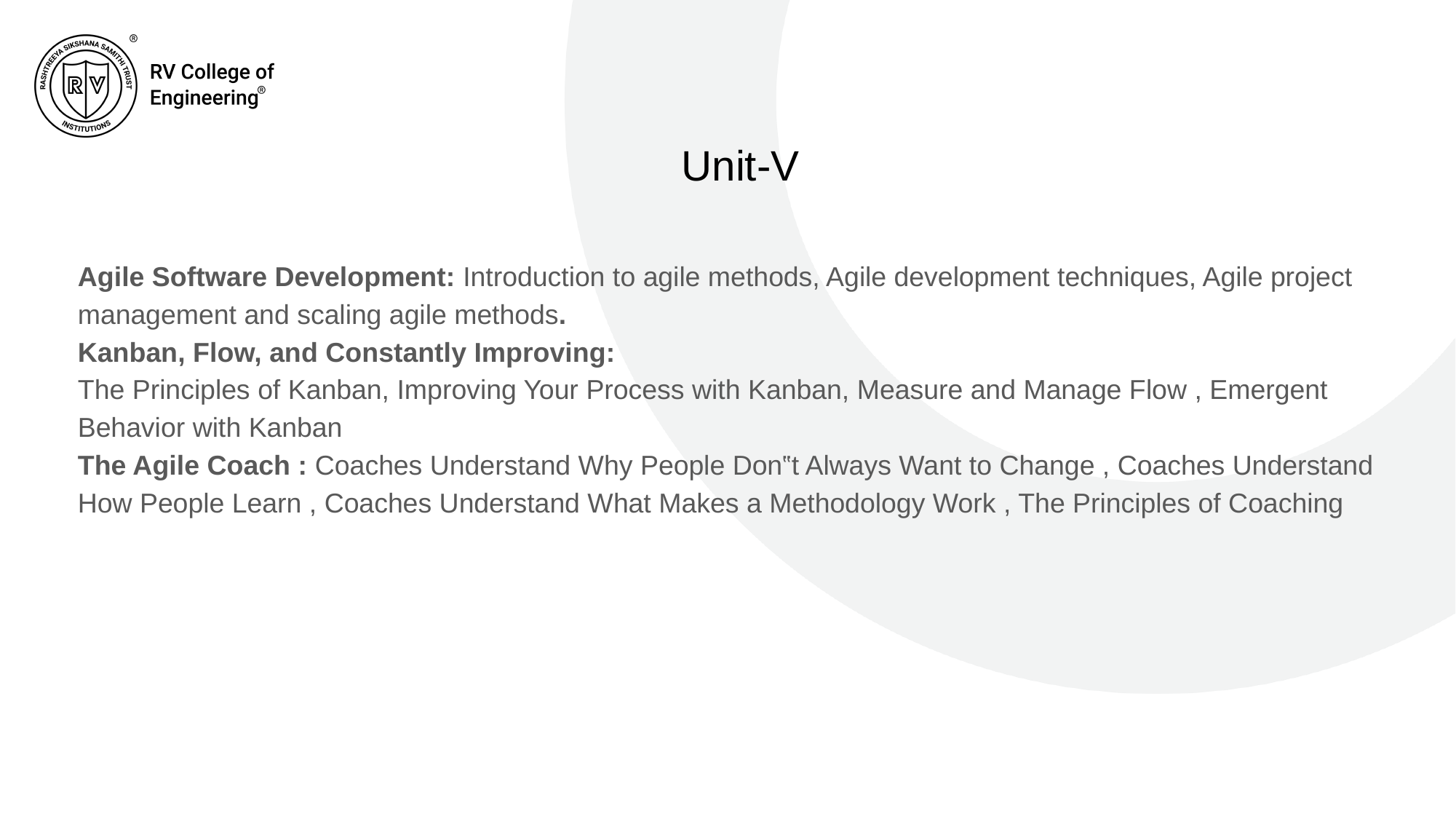

# Unit-V
Agile Software Development: Introduction to agile methods, Agile development techniques, Agile project management and scaling agile methods.
Kanban, Flow, and Constantly Improving:
The Principles of Kanban, Improving Your Process with Kanban, Measure and Manage Flow , Emergent Behavior with Kanban
The Agile Coach : Coaches Understand Why People Don‟t Always Want to Change , Coaches Understand How People Learn , Coaches Understand What Makes a Methodology Work , The Principles of Coaching